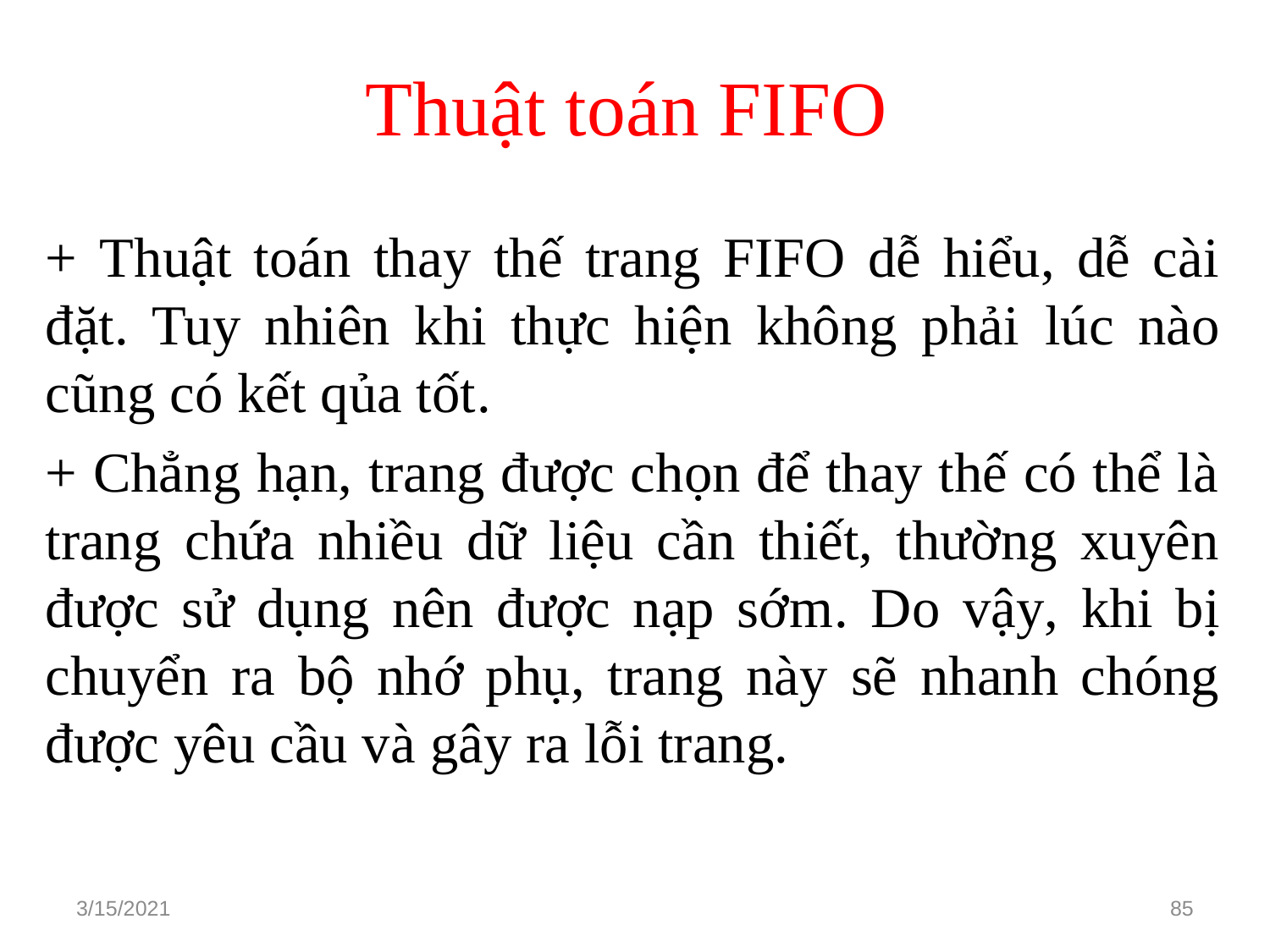

# Thuật toán FIFO
+ Thuật toán thay thế trang FIFO dễ hiểu, dễ cài đặt. Tuy nhiên khi thực hiện không phải lúc nào cũng có kết qủa tốt.
+ Chẳng hạn, trang được chọn để thay thế có thể là trang chứa nhiều dữ liệu cần thiết, thường xuyên được sử dụng nên được nạp sớm. Do vậy, khi bị chuyển ra bộ nhớ phụ, trang này sẽ nhanh chóng được yêu cầu và gây ra lỗi trang.
3/15/2021
85